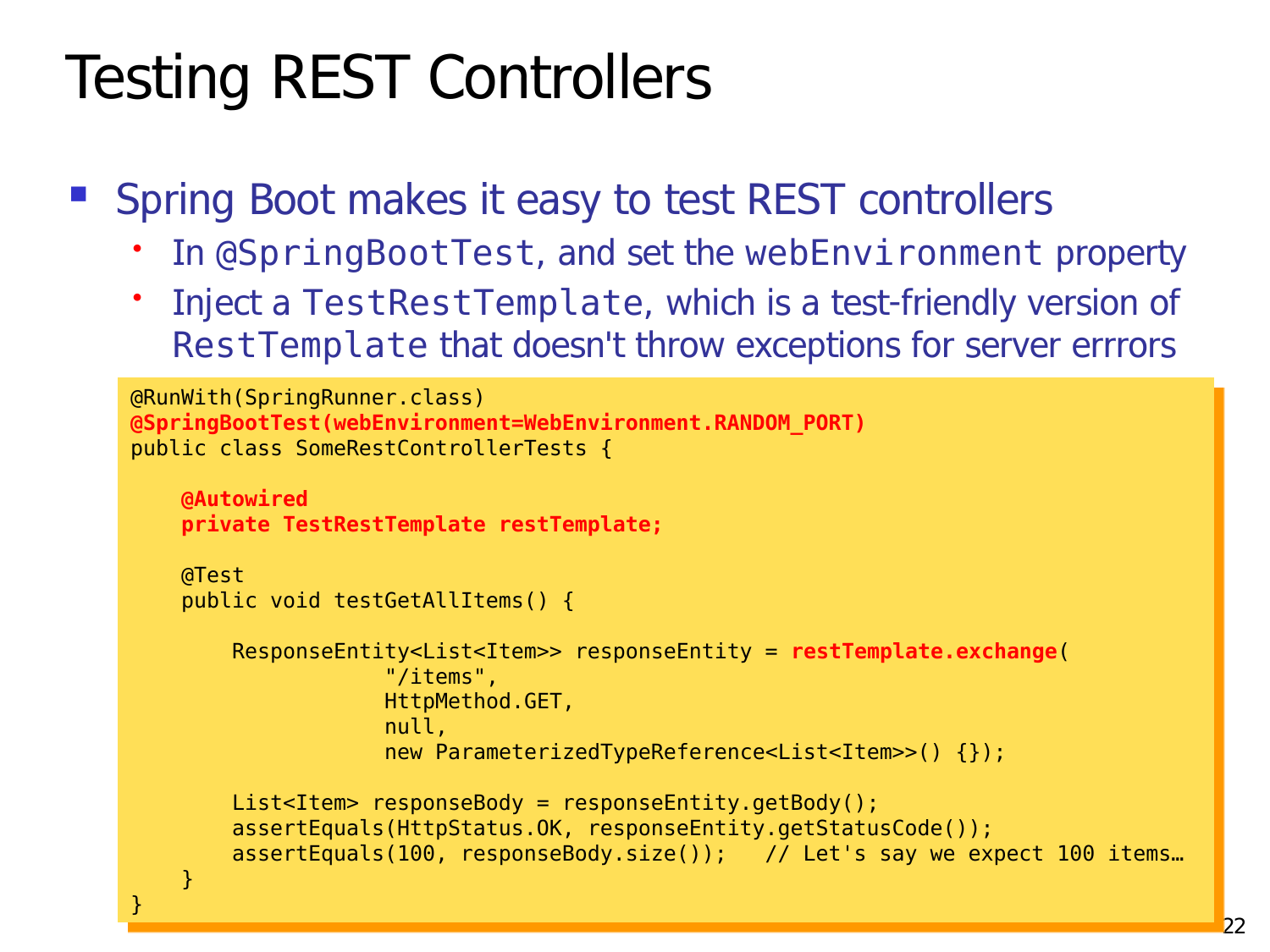

# Testing REST Controllers
Spring Boot makes it easy to test REST controllers
In @SpringBootTest, and set the webEnvironment property
Inject a TestRestTemplate, which is a test-friendly version of RestTemplate that doesn't throw exceptions for server errrors
@RunWith(SpringRunner.class)
@SpringBootTest(webEnvironment=WebEnvironment.RANDOM_PORT)
public class SomeRestControllerTests {

    @Autowired
    private TestRestTemplate restTemplate;

    @Test
    public void testGetAllItems() {

        ResponseEntity<List<Item>> responseEntity = restTemplate.exchange(
        		"/items",
        		HttpMethod.GET,
        		null,
        		new ParameterizedTypeReference<List<Item>>() {});

        List<Item> responseBody = responseEntity.getBody();
        assertEquals(HttpStatus.OK, responseEntity.getStatusCode());
        assertEquals(100, responseBody.size());   // Let's say we expect 100 items…
    }
}
22